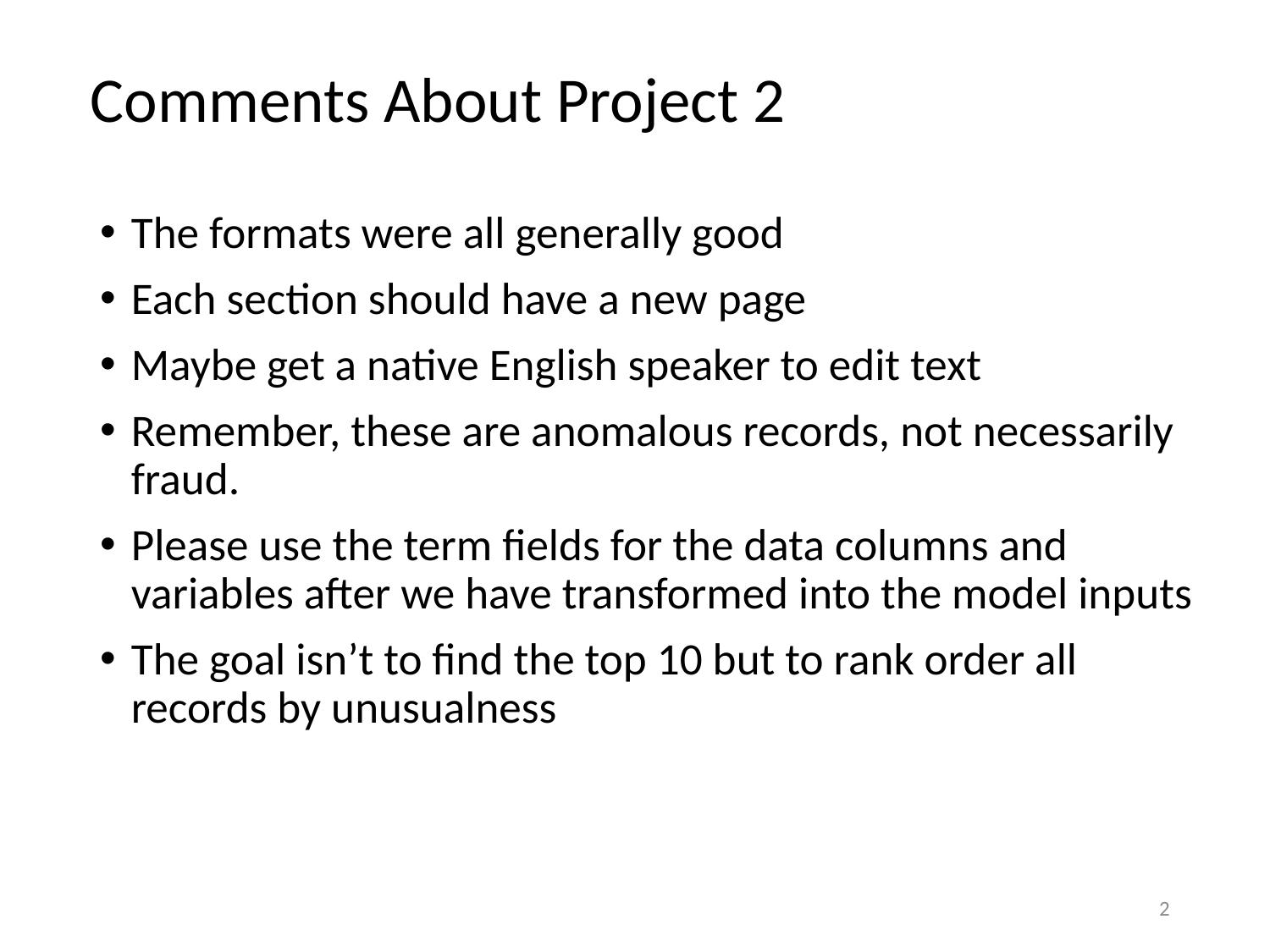

# Comments About Project 2
The formats were all generally good
Each section should have a new page
Maybe get a native English speaker to edit text
Remember, these are anomalous records, not necessarily fraud.
Please use the term fields for the data columns and variables after we have transformed into the model inputs
The goal isn’t to find the top 10 but to rank order all records by unusualness

2